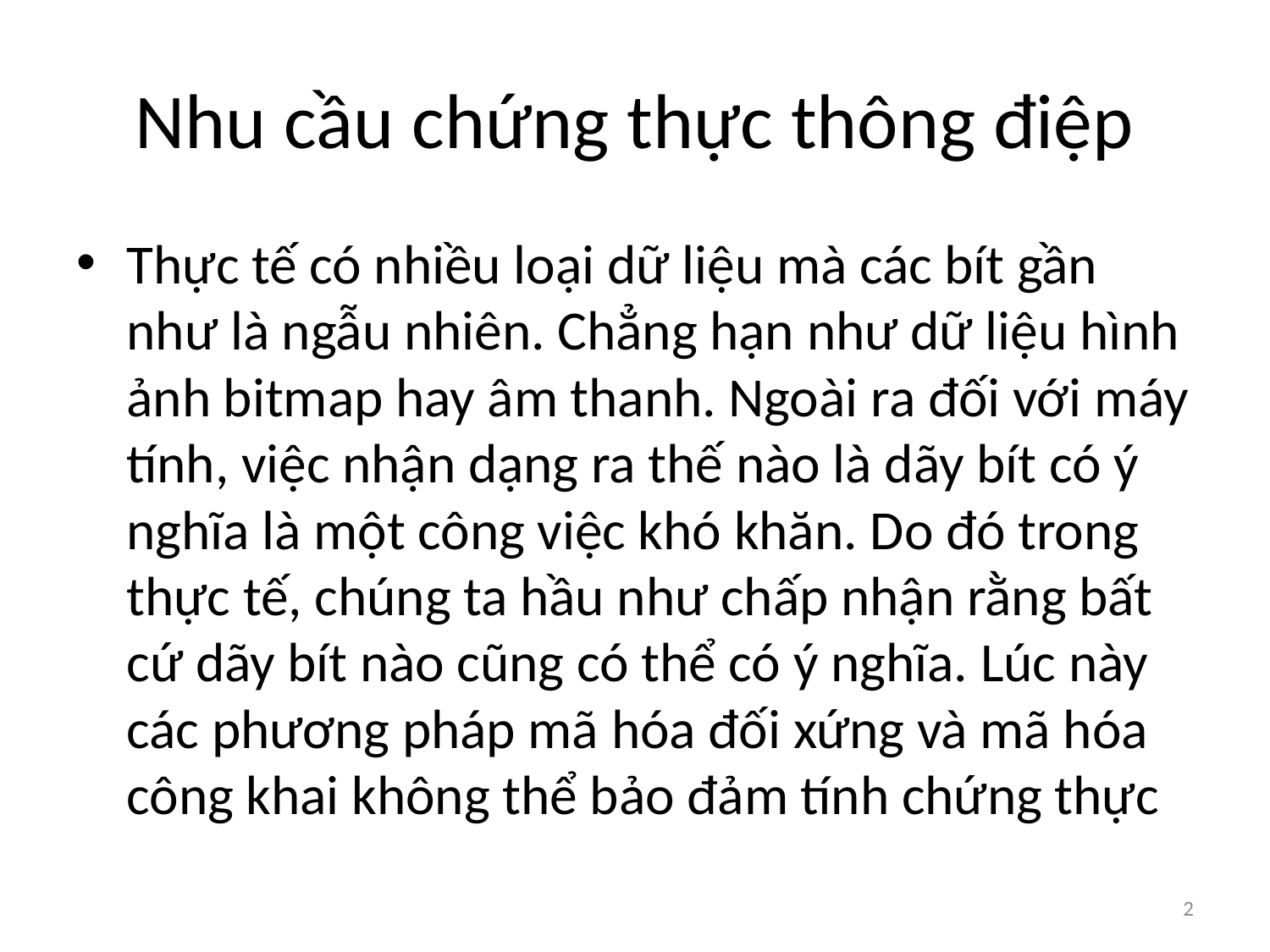

# Nhu cầu chứng thực thông điệp
Thực tế có nhiều loại dữ liệu mà các bít gần như là ngẫu nhiên. Chẳng hạn như dữ liệu hình ảnh bitmap hay âm thanh. Ngoài ra đối với máy tính, việc nhận dạng ra thế nào là dãy bít có ý nghĩa là một công việc khó khăn. Do đó trong thực tế, chúng ta hầu như chấp nhận rằng bất cứ dãy bít nào cũng có thể có ý nghĩa. Lúc này các phương pháp mã hóa đối xứng và mã hóa công khai không thể bảo đảm tính chứng thực
2